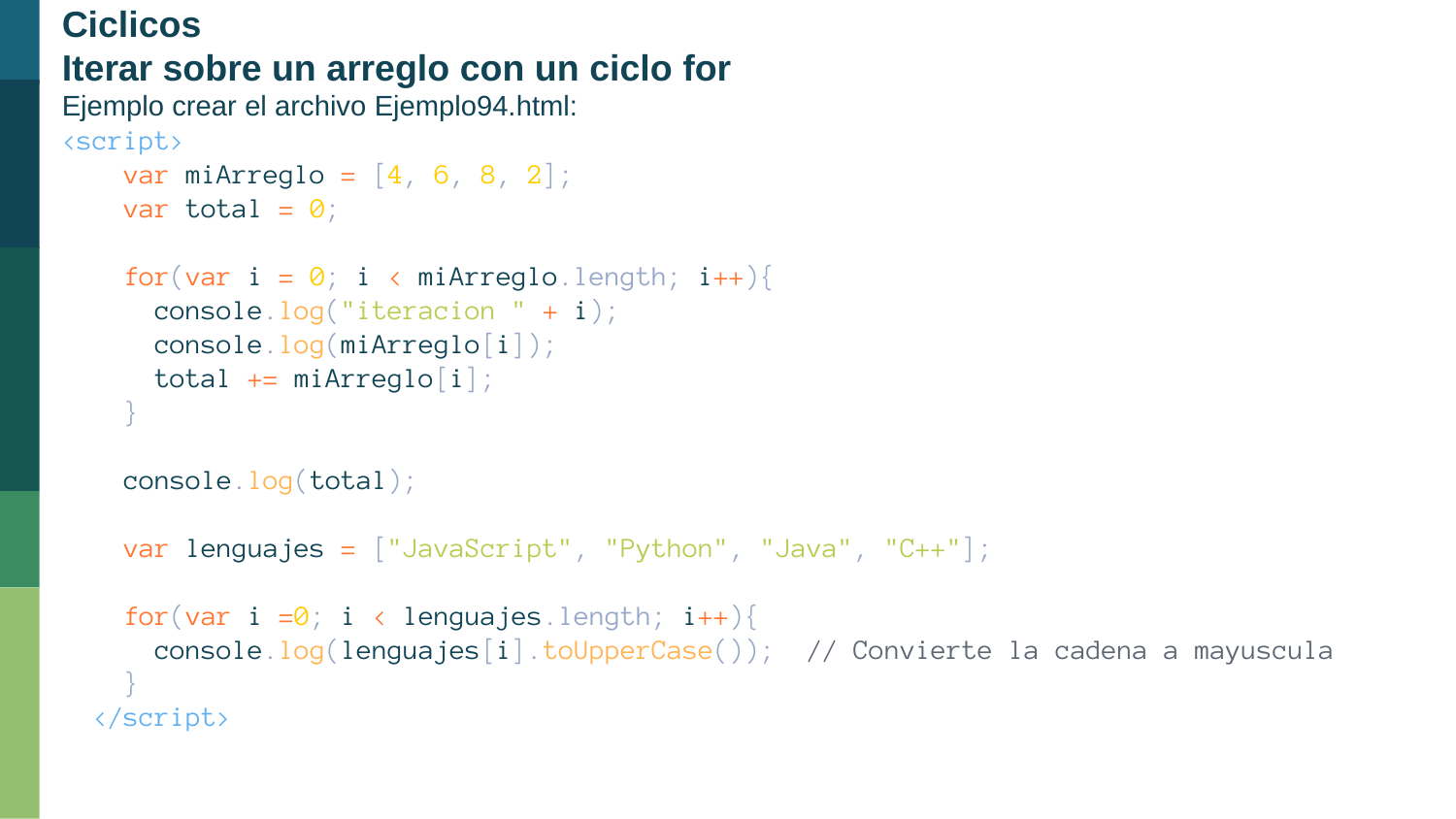

Ciclicos
Iterar sobre un arreglo con un ciclo for
Ejemplo crear el archivo Ejemplo94.html:
<script>
    var miArreglo = [4, 6, 8, 2];
    var total = 0;
    for(var i = 0; i < miArreglo.length; i++){
      console.log("iteracion " + i);
      console.log(miArreglo[i]);
      total += miArreglo[i];
    }
    console.log(total);
    var lenguajes = ["JavaScript", "Python", "Java", "C++"];
    for(var i =0; i < lenguajes.length; i++){
      console.log(lenguajes[i].toUpperCase());  // Convierte la cadena a mayuscula
    }
  </script>